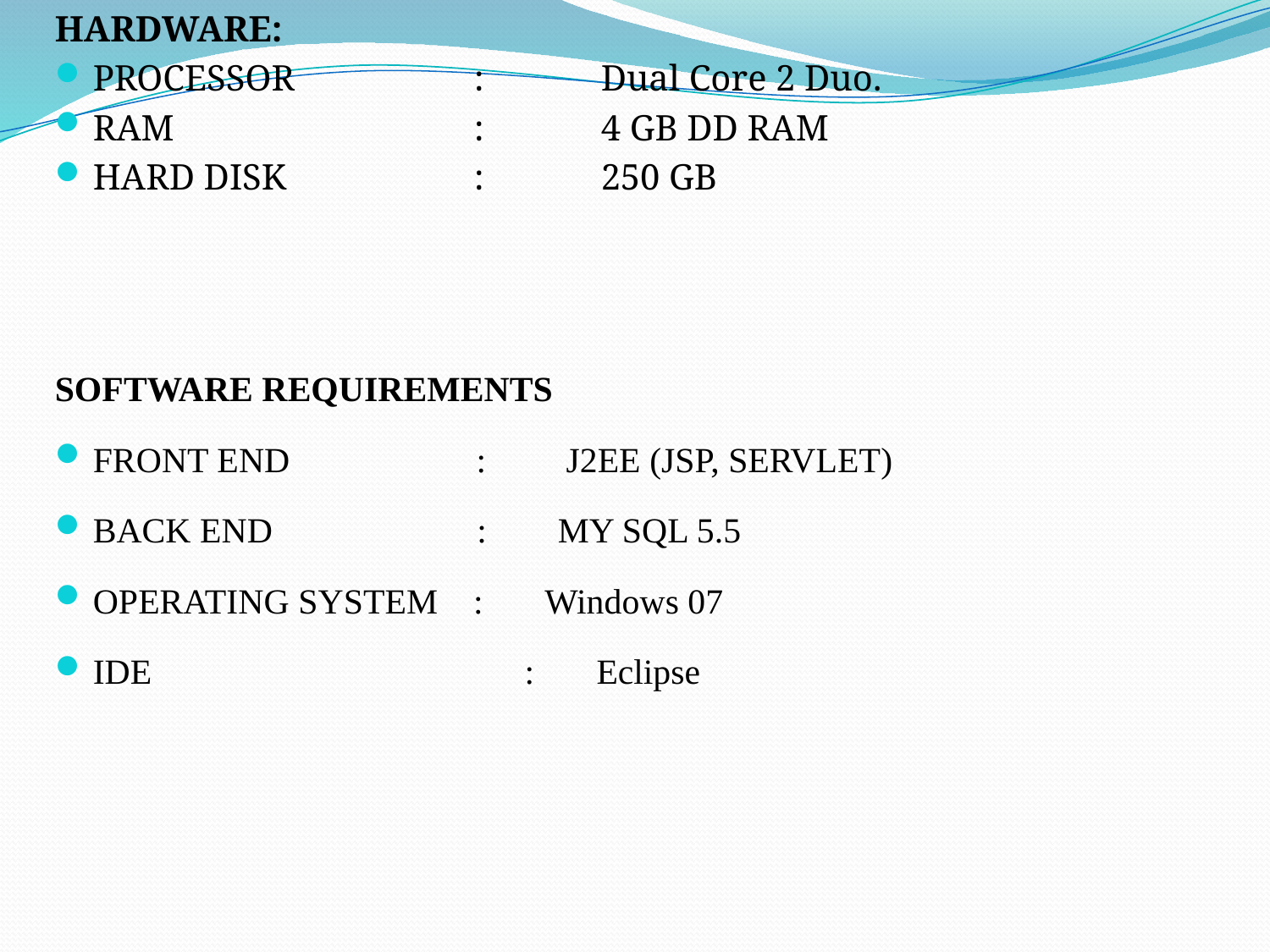

HARDWARE:
PROCESSOR		:  	Dual Core 2 Duo.
RAM			:	4 GB DD RAM
HARD DISK 		:	250 GB

SOFTWARE REQUIREMENTS
FRONT END                     :         J2EE (JSP, SERVLET)
BACK END                       :        MY SQL 5.5
OPERATING SYSTEM    :       Windows 07
IDE		                    :       Eclipse